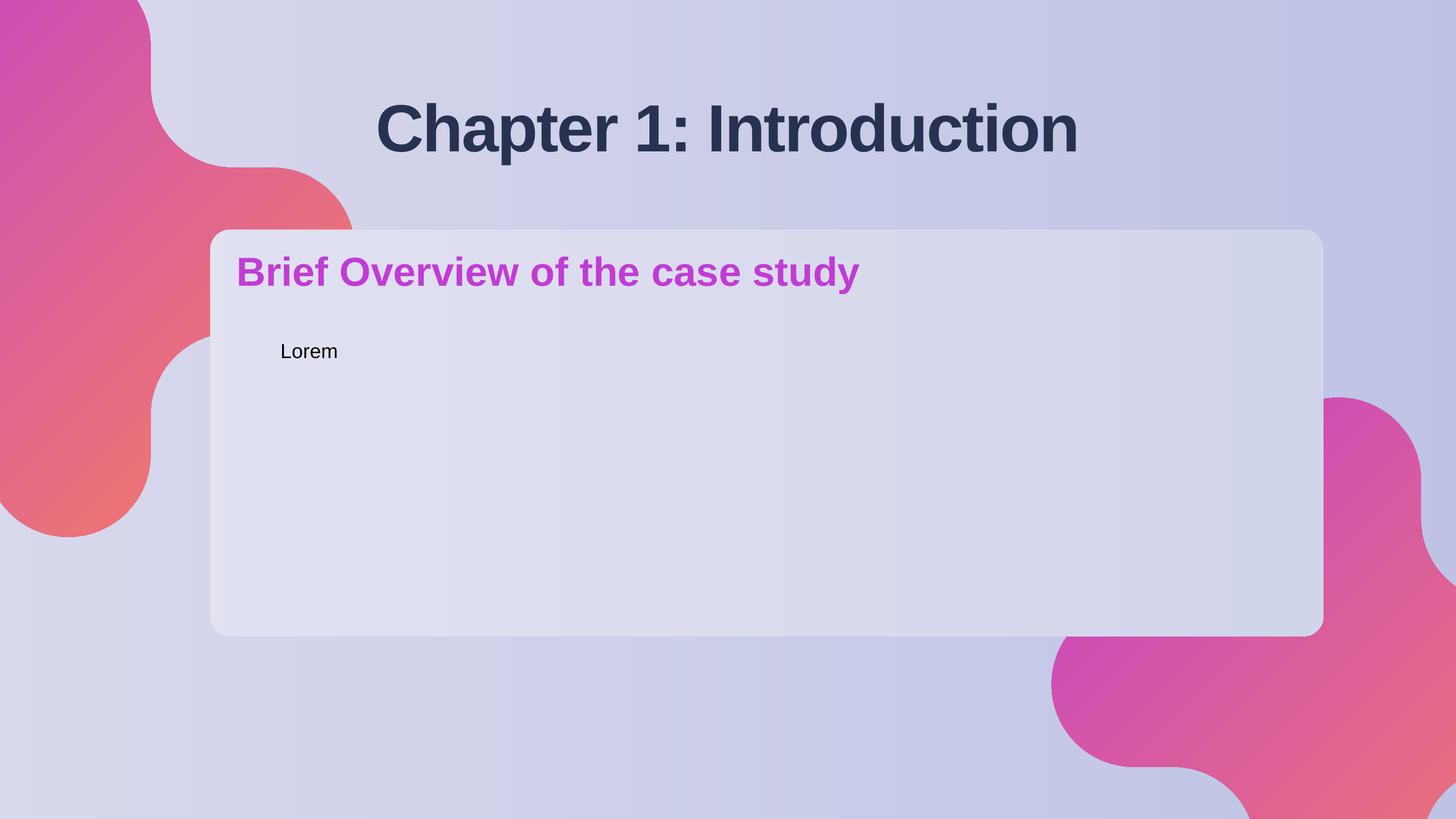

Chapter 1: Introduction

Brief Overview of the case study
Lorem